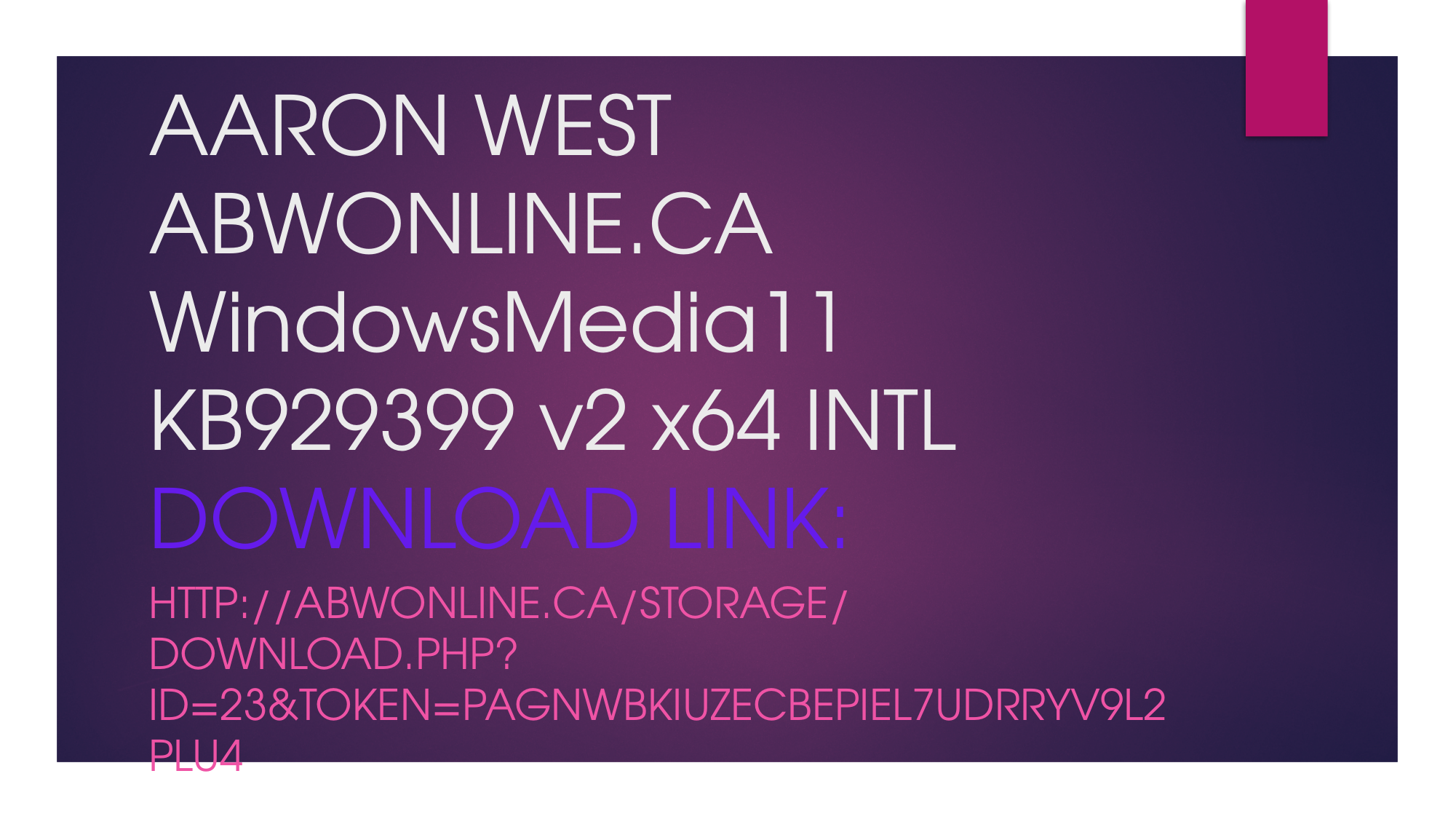

# AARON WEST ABWONLINE.CA WindowsMedia11 KB929399 v2 x64 INTL DOWNLOAD LINK:
http://abwonline.ca/storage/download.php?id=23&token=pagnWbKiUzeCbepIEl7UDRRYv9l2Plu4